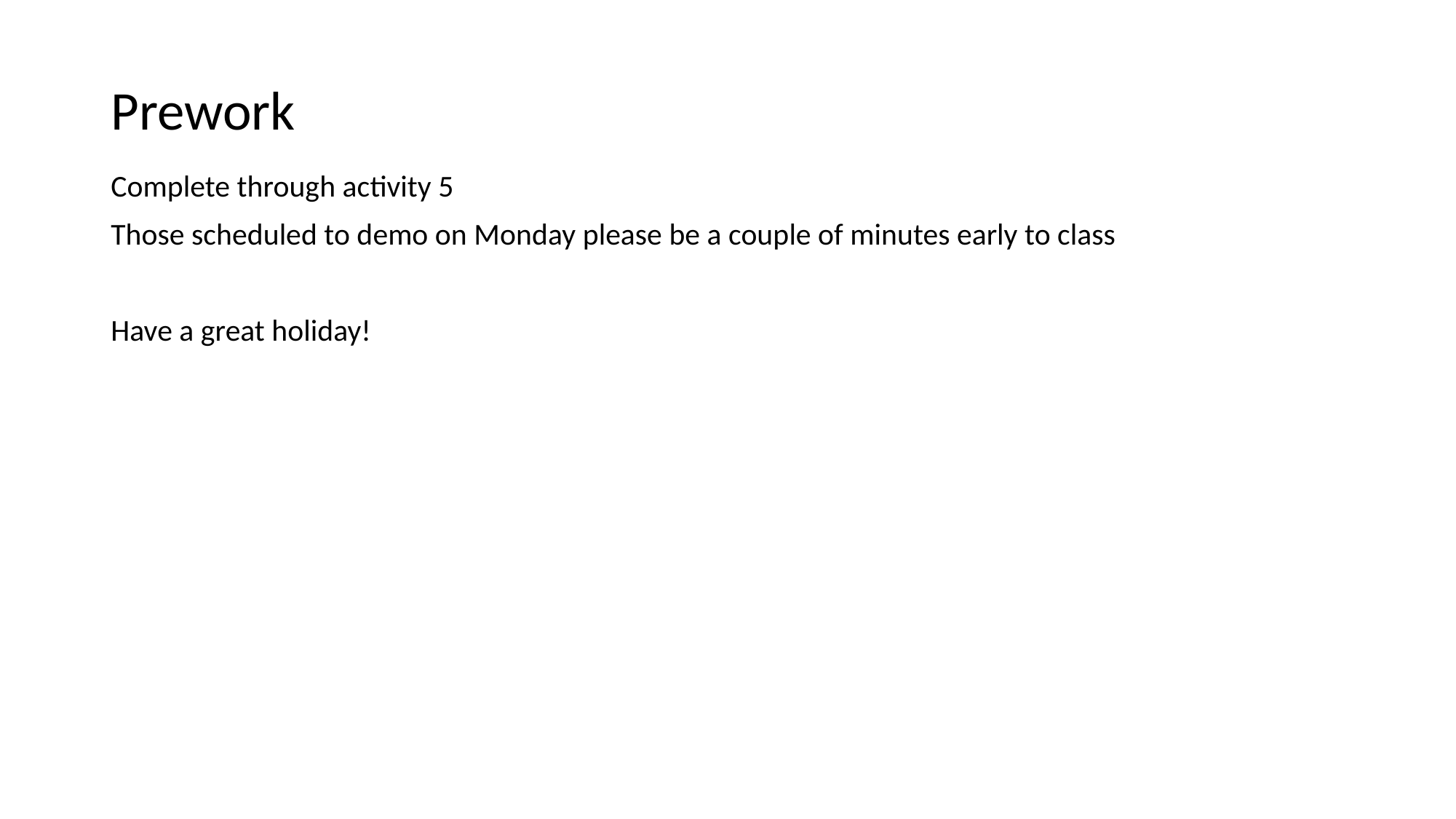

# Prework
Complete through activity 5
Those scheduled to demo on Monday please be a couple of minutes early to class

Have a great holiday!